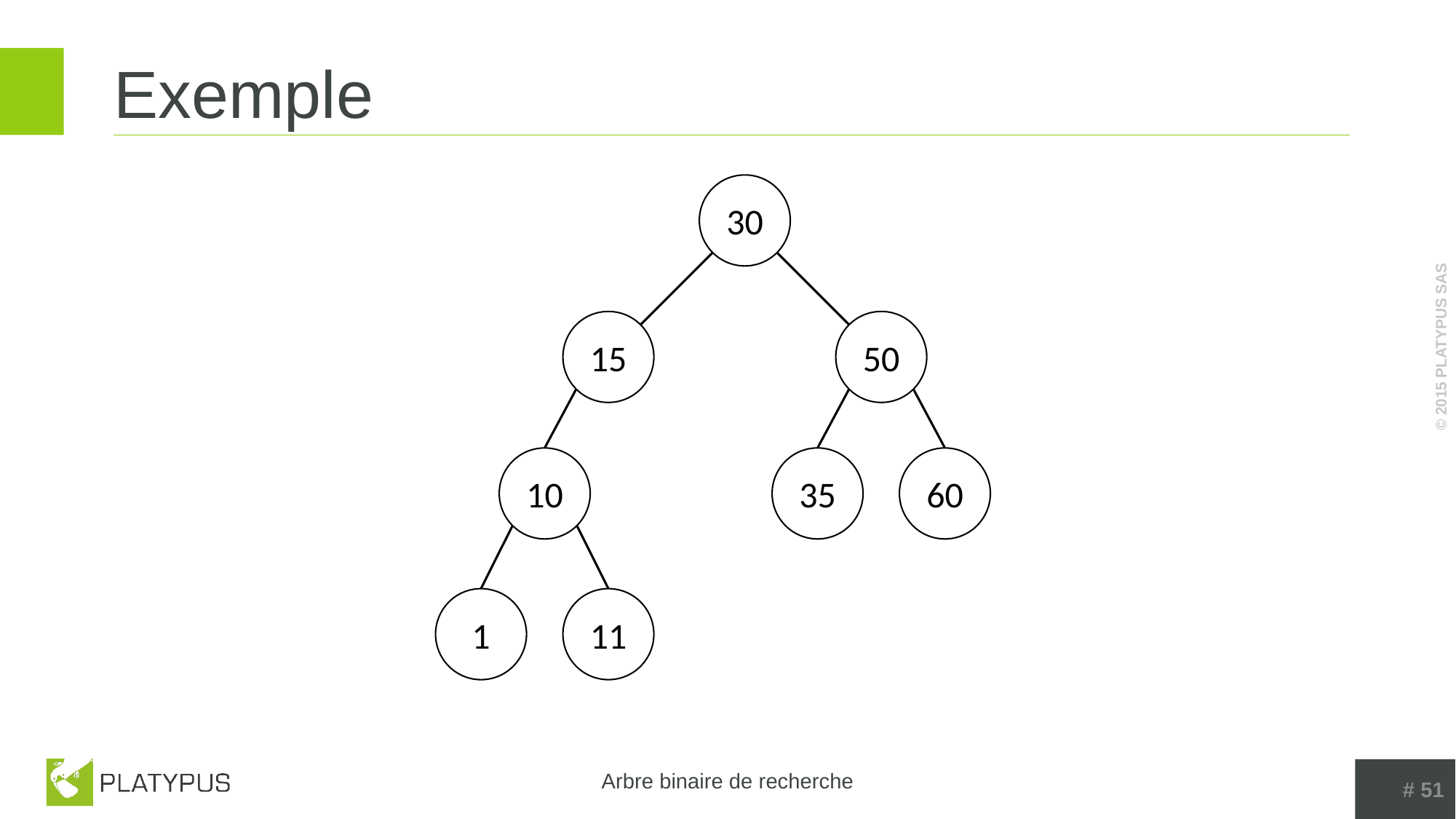

# Exemple
30
15
50
10
35
60
1
11
# 51
Arbre binaire de recherche